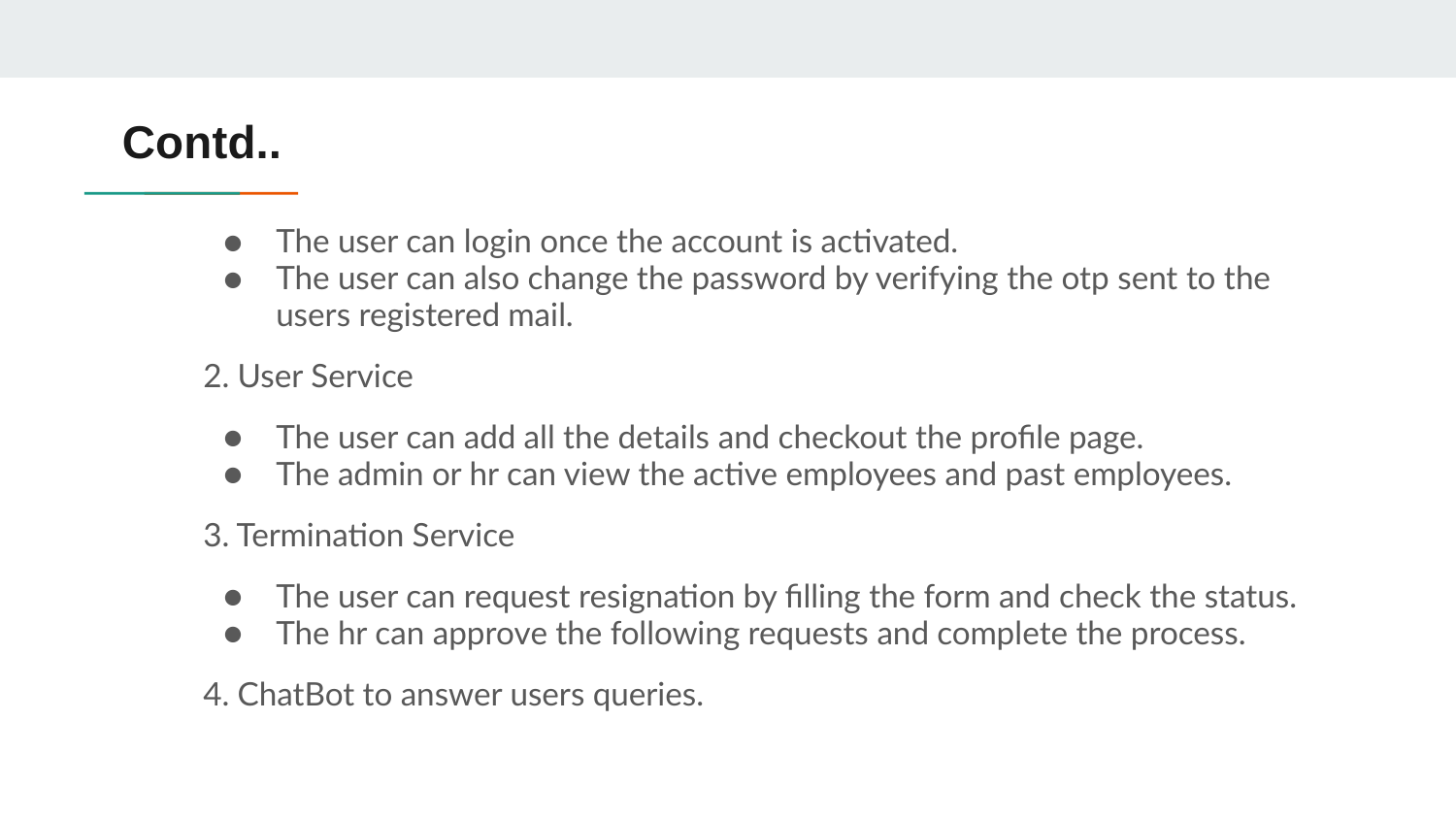

# Contd..
The user can login once the account is activated.
The user can also change the password by verifying the otp sent to the users registered mail.
2. User Service
The user can add all the details and checkout the profile page.
The admin or hr can view the active employees and past employees.
3. Termination Service
The user can request resignation by filling the form and check the status.
The hr can approve the following requests and complete the process.
4. ChatBot to answer users queries.